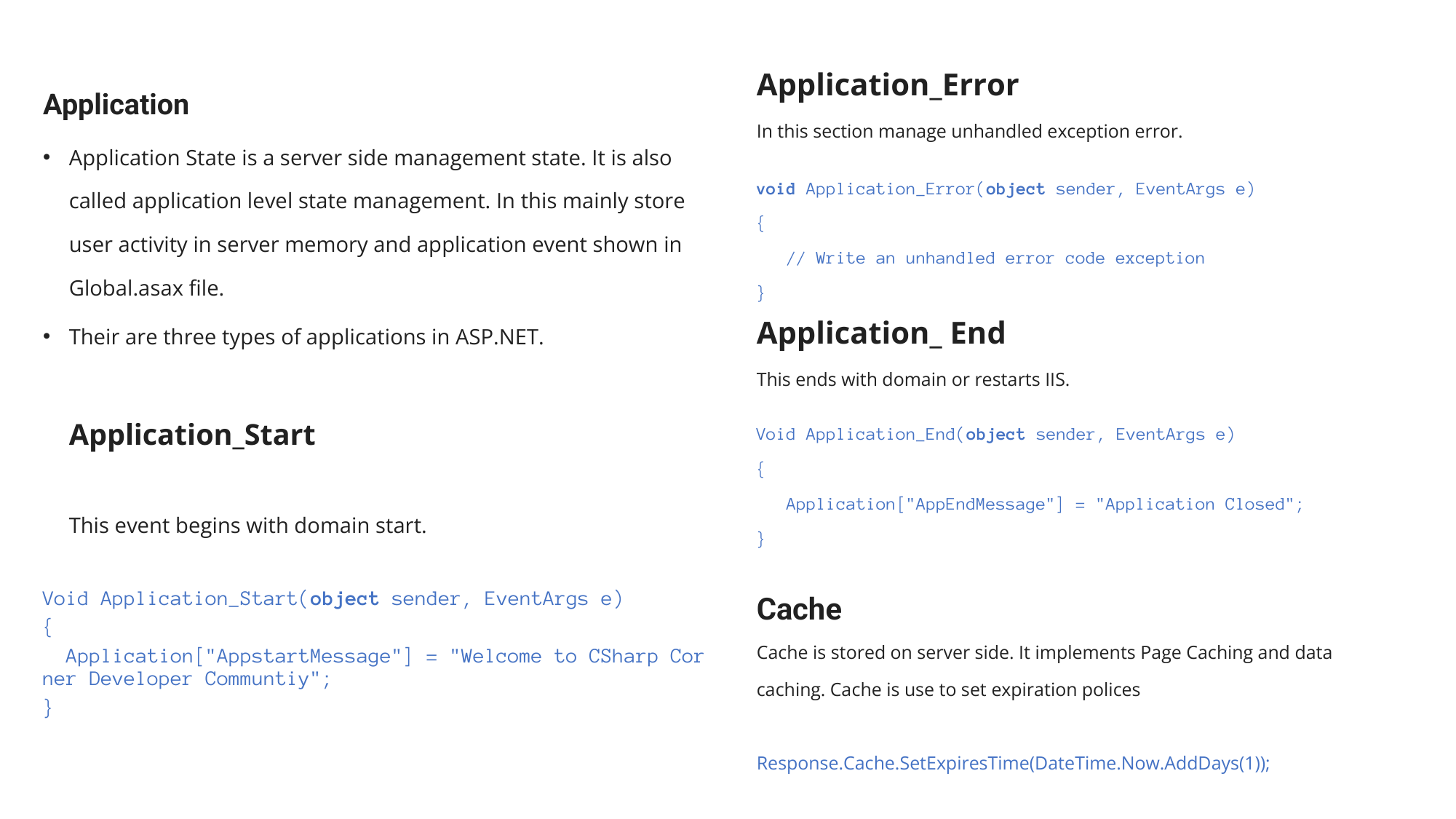

Application
Application State is a server side management state. It is also called application level state management. In this mainly store user activity in server memory and application event shown in Global.asax file.
Their are three types of applications in ASP.NET.
Application_Start
This event begins with domain start.
Void Application_Start(object sender, EventArgs e)
{
  Application["AppstartMessage"] = "Welcome to CSharp Corner Developer Communtiy";
}

Application_Error
In this section manage unhandled exception error.
void Application_Error(object sender, EventArgs e)
{
   // Write an unhandled error code exception
}
Application_ End
This ends with domain or restarts IIS.
Void Application_End(object sender, EventArgs e)
{
   Application["AppEndMessage"] = "Application Closed";
}
Cache
Cache is stored on server side. It implements Page Caching and data caching. Cache is use to set expiration polices
Response.Cache.SetExpiresTime(DateTime.Now.AddDays(1));